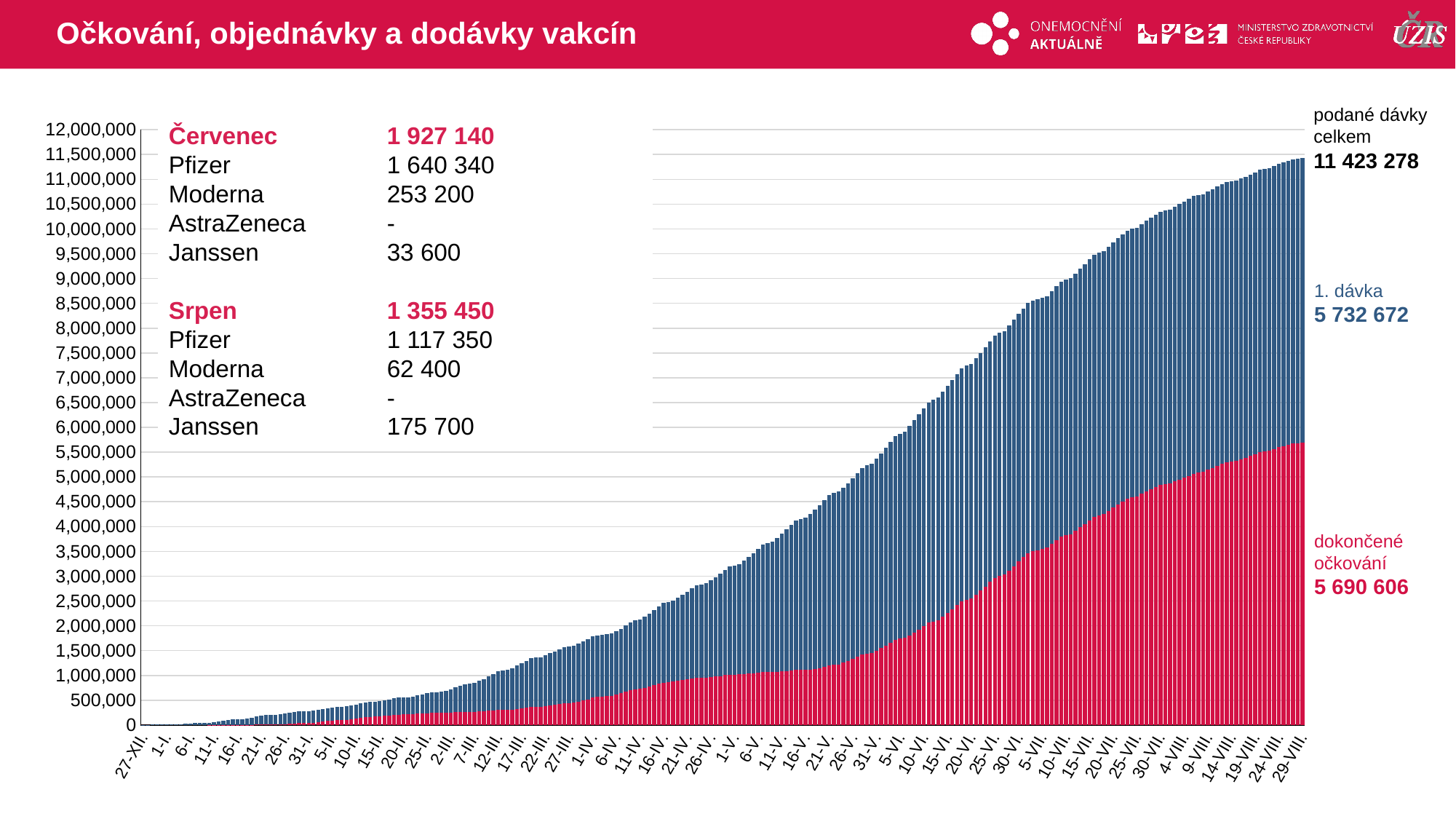

# Očkování, objednávky a dodávky vakcín
podané dávky celkem
11 423 278

### Chart

| Category | dokončené očkování | první dávka |
|---|---|---|
| 27-XII. | 0.0 | 1272.0 |
| 28-XII. | 0.0 | 3571.0 |
| 29-XII. | 0.0 | 7027.0 |
| 30-XII. | 0.0 | 10520.0 |
| 31-XII. | 0.0 | 11826.0 |
| 1-I. | 0.0 | 12091.0 |
| 2-I. | 0.0 | 13364.0 |
| 3-I. | 0.0 | 14283.0 |
| 4-I. | 0.0 | 17877.0 |
| 5-I. | 0.0 | 22378.0 |
| 6-I. | 0.0 | 28214.0 |
| 7-I. | 0.0 | 36177.0 |
| 8-I. | 0.0 | 46146.0 |
| 9-I. | 0.0 | 48164.0 |
| 10-I. | 1.0 | 49922.0 |
| 11-I. | 2.0 | 59737.0 |
| 12-I. | 4.0 | 73137.0 |
| 13-I. | 4.0 | 86632.0 |
| 14-I. | 6.0 | 101822.0 |
| 15-I. | 6.0 | 115784.0 |
| 16-I. | 8.0 | 119160.0 |
| 17-I. | 648.0 | 121763.0 |
| 18-I. | 2468.0 | 134230.0 |
| 19-I. | 5180.0 | 146779.0 |
| 20-I. | 7823.0 | 160406.0 |
| 21-I. | 9554.0 | 176004.0 |
| 22-I. | 10597.0 | 190817.0 |
| 23-I. | 11468.0 | 194110.0 |
| 24-I. | 12337.0 | 196354.0 |
| 25-I. | 15306.0 | 205969.0 |
| 26-I. | 19276.0 | 216479.0 |
| 27-I. | 23788.0 | 225482.0 |
| 28-I. | 29894.0 | 232543.0 |
| 29-I. | 37761.0 | 238736.0 |
| 30-I. | 38848.0 | 239466.0 |
| 31-I. | 40026.0 | 240172.0 |
| 1-II. | 47946.0 | 244131.0 |
| 2-II. | 58155.0 | 248255.0 |
| 3-II. | 69130.0 | 252654.0 |
| 4-II. | 82080.0 | 257543.0 |
| 5-II. | 92720.0 | 262986.0 |
| 6-II. | 95066.0 | 263826.0 |
| 7-II. | 97552.0 | 264674.0 |
| 8-II. | 108925.0 | 268719.0 |
| 9-II. | 120833.0 | 273792.0 |
| 10-II. | 134029.0 | 279271.0 |
| 11-II. | 150192.0 | 285563.0 |
| 12-II. | 164863.0 | 292289.0 |
| 13-II. | 167839.0 | 293875.0 |
| 14-II. | 169213.0 | 294866.0 |
| 15-II. | 178541.0 | 301251.0 |
| 16-II. | 187582.0 | 309948.0 |
| 17-II. | 195851.0 | 319623.0 |
| 18-II. | 203883.0 | 331909.0 |
| 19-II. | 211189.0 | 343742.0 |
| 20-II. | 212360.0 | 345716.0 |
| 21-II. | 213373.0 | 346822.0 |
| 22-II. | 219372.0 | 356919.0 |
| 23-II. | 226319.0 | 369818.0 |
| 24-II. | 232323.0 | 383659.0 |
| 25-II. | 237851.0 | 401601.0 |
| 26-II. | 243172.0 | 417735.0 |
| 27-II. | 243721.0 | 420735.0 |
| 28-II. | 244266.0 | 423077.0 |
| 1-III. | 247679.0 | 442577.0 |
| 2-III. | 251210.0 | 469746.0 |
| 3-III. | 255693.0 | 500514.0 |
| 4-III. | 260353.0 | 533661.0 |
| 5-III. | 265739.0 | 562380.0 |
| 6-III. | 266580.0 | 574477.0 |
| 7-III. | 267412.0 | 585872.0 |
| 8-III. | 272229.0 | 615479.0 |
| 9-III. | 278582.0 | 651654.0 |
| 10-III. | 285514.0 | 692797.0 |
| 11-III. | 293854.0 | 737471.0 |
| 12-III. | 302295.0 | 776109.0 |
| 13-III. | 303580.0 | 793142.0 |
| 14-III. | 304714.0 | 805212.0 |
| 15-III. | 313474.0 | 833494.0 |
| 16-III. | 323975.0 | 872296.0 |
| 17-III. | 334446.0 | 909697.0 |
| 18-III. | 346827.0 | 947537.0 |
| 19-III. | 360405.0 | 981870.0 |
| 20-III. | 362417.0 | 996961.0 |
| 21-III. | 363958.0 | 1004345.0 |
| 22-III. | 376415.0 | 1028746.0 |
| 23-III. | 389729.0 | 1055255.0 |
| 24-III. | 405416.0 | 1082047.0 |
| 25-III. | 423230.0 | 1108309.0 |
| 26-III. | 440685.0 | 1133041.0 |
| 27-III. | 445513.0 | 1141444.0 |
| 28-III. | 449641.0 | 1146976.0 |
| 29-III. | 470285.0 | 1165991.0 |
| 30-III. | 492394.0 | 1190601.0 |
| 31-III. | 519398.0 | 1213603.0 |
| 1-IV. | 551325.0 | 1239123.0 |
| 2-IV. | 564090.0 | 1245967.0 |
| 3-IV. | 574988.0 | 1249544.0 |
| 4-IV. | 583777.0 | 1252012.0 |
| 5-IV. | 590935.0 | 1254357.0 |
| 6-IV. | 620114.0 | 1270405.0 |
| 7-IV. | 642228.0 | 1293723.0 |
| 8-IV. | 673083.0 | 1332190.0 |
| 9-IV. | 703082.0 | 1371408.0 |
| 10-IV. | 718348.0 | 1386764.0 |
| 11-IV. | 728357.0 | 1396478.0 |
| 12-IV. | 753326.0 | 1434523.0 |
| 13-IV. | 779232.0 | 1470596.0 |
| 14-IV. | 806536.0 | 1509286.0 |
| 15-IV. | 832204.0 | 1556957.0 |
| 16-IV. | 857782.0 | 1601456.0 |
| 17-IV. | 866781.0 | 1618046.0 |
| 18-IV. | 871746.0 | 1630973.0 |
| 19-IV. | 887123.0 | 1674847.0 |
| 20-IV. | 902926.0 | 1716934.0 |
| 21-IV. | 917175.0 | 1764601.0 |
| 22-IV. | 934505.0 | 1818993.0 |
| 23-IV. | 946477.0 | 1868676.0 |
| 24-IV. | 951691.0 | 1886456.0 |
| 25-IV. | 955679.0 | 1901096.0 |
| 26-IV. | 963198.0 | 1950099.0 |
| 27-IV. | 975352.0 | 1998083.0 |
| 28-IV. | 989286.0 | 2055334.0 |
| 29-IV. | 1005089.0 | 2119218.0 |
| 30-IV. | 1014982.0 | 2179906.0 |
| 1-V. | 1018384.0 | 2199081.0 |
| 2-V. | 1020625.0 | 2217929.0 |
| 3-V. | 1025653.0 | 2283996.0 |
| 4-V. | 1033913.0 | 2348833.0 |
| 5-V. | 1043246.0 | 2419955.0 |
| 6-V. | 1053849.0 | 2498315.0 |
| 7-V. | 1063833.0 | 2573605.0 |
| 8-V. | 1065549.0 | 2602843.0 |
| 9-V. | 1066733.0 | 2626988.0 |
| 10-V. | 1073860.0 | 2697990.0 |
| 11-V. | 1082606.0 | 2772216.0 |
| 12-V. | 1091614.0 | 2850421.0 |
| 13-V. | 1100714.0 | 2932878.0 |
| 14-V. | 1108429.0 | 3011130.0 |
| 15-V. | 1110601.0 | 3042887.0 |
| 16-V. | 1111807.0 | 3068613.0 |
| 17-V. | 1118470.0 | 3140196.0 |
| 18-V. | 1131422.0 | 3211089.0 |
| 19-V. | 1146468.0 | 3287262.0 |
| 20-V. | 1173368.0 | 3361020.0 |
| 21-V. | 1200987.0 | 3428327.0 |
| 22-V. | 1212052.0 | 3460473.0 |
| 23-V. | 1221012.0 | 3482753.0 |
| 24-V. | 1254494.0 | 3528524.0 |
| 25-V. | 1290138.0 | 3578530.0 |
| 26-V. | 1327532.0 | 3644301.0 |
| 27-V. | 1374756.0 | 3703508.0 |
| 28-V. | 1421159.0 | 3763052.0 |
| 29-V. | 1438199.0 | 3792047.0 |
| 30-V. | 1452578.0 | 3814365.0 |
| 31-V. | 1499939.0 | 3868204.0 |
| 1-VI. | 1548244.0 | 3924909.0 |
| 2-VI. | 1602117.0 | 3985275.0 |
| 3-VI. | 1662211.0 | 4040658.0 |
| 4-VI. | 1719493.0 | 4100459.0 |
| 5-VI. | 1738248.0 | 4134454.0 |
| 6-VI. | 1753310.0 | 4161279.0 |
| 7-VI. | 1808844.0 | 4221794.0 |
| 8-VI. | 1863718.0 | 4282670.0 |
| 9-VI. | 1928016.0 | 4338157.0 |
| 10-VI. | 1998973.0 | 4388839.0 |
| 11-VI. | 2068546.0 | 4437759.0 |
| 12-VI. | 2089257.0 | 4469612.0 |
| 13-VI. | 2107593.0 | 4493547.0 |
| 14-VI. | 2181829.0 | 4534123.0 |
| 15-VI. | 2254012.0 | 4576574.0 |
| 16-VI. | 2332062.0 | 4616741.0 |
| 17-VI. | 2414980.0 | 4653899.0 |
| 18-VI. | 2495310.0 | 4694204.0 |
| 19-VI. | 2524509.0 | 4715892.0 |
| 20-VI. | 2548248.0 | 4733202.0 |
| 21-VI. | 2626648.0 | 4764253.0 |
| 22-VI. | 2708741.0 | 4795562.0 |
| 23-VI. | 2793818.0 | 4825384.0 |
| 24-VI. | 2883719.0 | 4853349.0 |
| 25-VI. | 2969677.0 | 4882644.0 |
| 26-VI. | 3004380.0 | 4898445.0 |
| 27-VI. | 3030941.0 | 4912368.0 |
| 28-VI. | 3115977.0 | 4939491.0 |
| 29-VI. | 3202322.0 | 4967258.0 |
| 30-VI. | 3293103.0 | 4993375.0 |
| 1-VII. | 3382955.0 | 5015512.0 |
| 2-VII. | 3468598.0 | 5040478.0 |
| 3-VII. | 3500022.0 | 5047522.0 |
| 4-VII. | 3521756.0 | 5055036.0 |
| 5-VII. | 3547035.0 | 5062352.0 |
| 6-VII. | 3574571.0 | 5067706.0 |
| 7-VII. | 3653388.0 | 5092472.0 |
| 8-VII. | 3723570.0 | 5117690.0 |
| 9-VII. | 3792696.0 | 5144073.0 |
| 10-VII. | 3821234.0 | 5153359.0 |
| 11-VII. | 3844055.0 | 5161822.0 |
| 12-VII. | 3913029.0 | 5188001.0 |
| 13-VII. | 3982782.0 | 5212307.0 |
| 14-VII. | 4054665.0 | 5236116.0 |
| 15-VII. | 4120539.0 | 5262935.0 |
| 16-VII. | 4193093.0 | 5288190.0 |
| 17-VII. | 4224455.0 | 5296425.0 |
| 18-VII. | 4250399.0 | 5304288.0 |
| 19-VII. | 4317310.0 | 5326098.0 |
| 20-VII. | 4384229.0 | 5345477.0 |
| 21-VII. | 4447535.0 | 5365952.0 |
| 22-VII. | 4505992.0 | 5385147.0 |
| 23-VII. | 4560566.0 | 5405130.0 |
| 24-VII. | 4588120.0 | 5411234.0 |
| 25-VII. | 4610083.0 | 5416678.0 |
| 26-VII. | 4658516.0 | 5437471.0 |
| 27-VII. | 4704994.0 | 5456763.0 |
| 28-VII. | 4750820.0 | 5474112.0 |
| 29-VII. | 4792622.0 | 5491958.0 |
| 30-VII. | 4835027.0 | 5511768.0 |
| 31-VII. | 4854481.0 | 5519099.0 |
| 1-VIII. | 4870588.0 | 5524442.0 |
| 2-VIII. | 4907961.0 | 5540485.0 |
| 3-VIII. | 4945933.0 | 5554774.0 |
| 4-VIII. | 4982535.0 | 5567765.0 |
| 5-VIII. | 5022852.0 | 5580428.0 |
| 6-VIII. | 5065759.0 | 5593918.0 |
| 7-VIII. | 5083808.0 | 5598017.0 |
| 8-VIII. | 5099477.0 | 5601109.0 |
| 9-VIII. | 5144395.0 | 5611447.0 |
| 10-VIII. | 5183824.0 | 5620942.0 |
| 11-VIII. | 5226803.0 | 5629998.0 |
| 12-VIII. | 5263706.0 | 5638783.0 |
| 13-VIII. | 5303766.0 | 5647236.0 |
| 14-VIII. | 5314375.0 | 5649470.0 |
| 15-VIII. | 5324700.0 | 5651400.0 |
| 16-VIII. | 5358593.0 | 5659228.0 |
| 17-VIII. | 5385502.0 | 5666746.0 |
| 18-VIII. | 5424143.0 | 5673945.0 |
| 19-VIII. | 5462326.0 | 5681056.0 |
| 20-VIII. | 5502339.0 | 5689664.0 |
| 21-VIII. | 5515035.0 | 5691435.0 |
| 22-VIII. | 5526941.0 | 5692959.0 |
| 23-VIII. | 5565943.0 | 5700830.0 |
| 24-VIII. | 5598993.0 | 5708345.0 |
| 25-VIII. | 5626960.0 | 5714896.0 |
| 26-VIII. | 5652630.0 | 5721368.0 |
| 27-VIII. | 5677786.0 | 5729234.0 |
| 28-VIII. | 5684665.0 | 5731156.0 |
| 29-VIII. | 5690606.0 | 5732672.0 |
Červenec		1 927 140
Pfizer		1 640 340
Moderna		253 200
AstraZeneca	-
Janssen		33 600

Srpen		1 355 450
Pfizer		1 117 350
Moderna		62 400
AstraZeneca	-
Janssen		175 700

1. dávka
5 732 672
dokončené
očkování
5 690 606